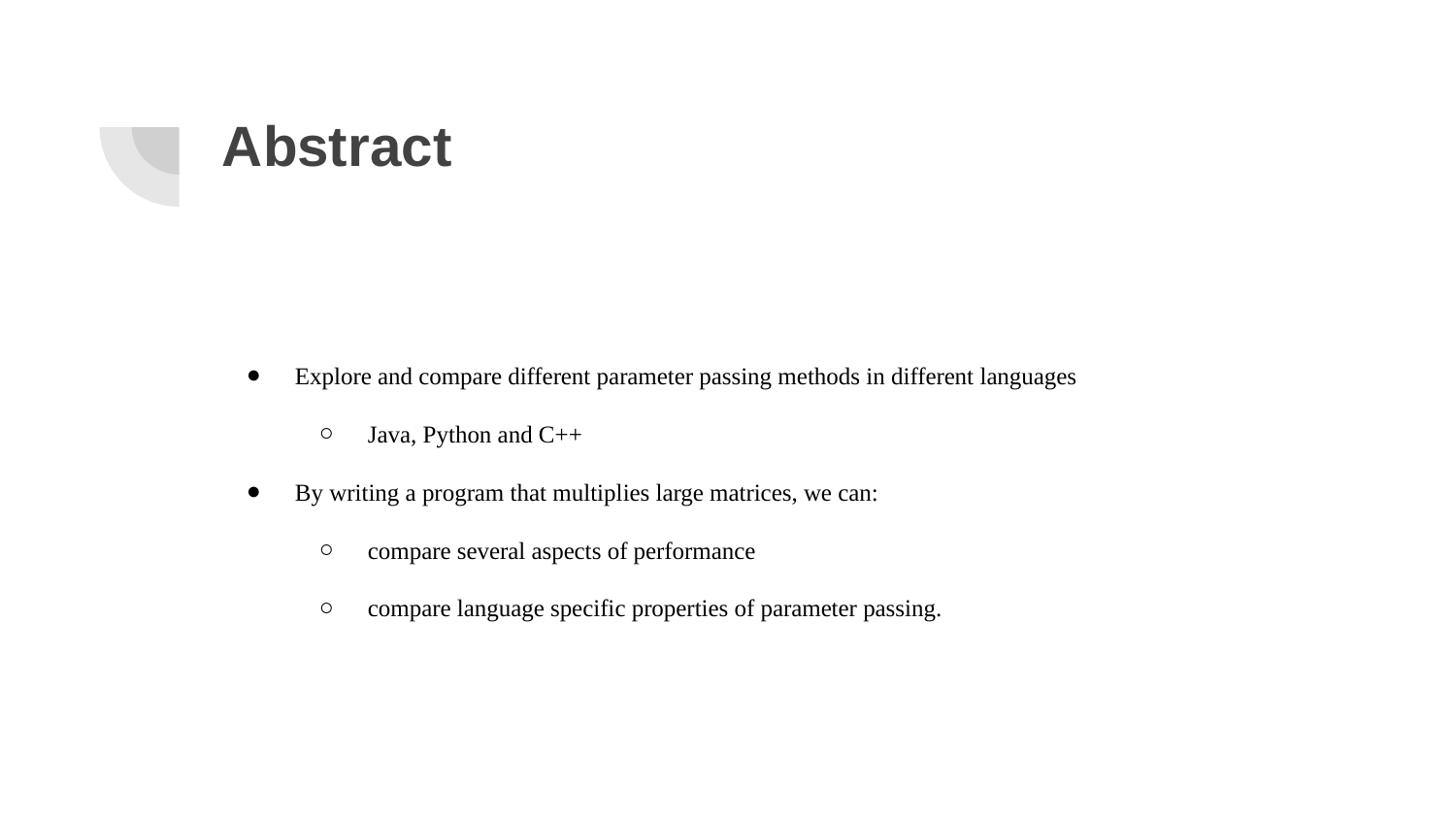

# Abstract
Explore and compare different parameter passing methods in different languages
Java, Python and C++
By writing a program that multiplies large matrices, we can:
compare several aspects of performance
compare language specific properties of parameter passing.